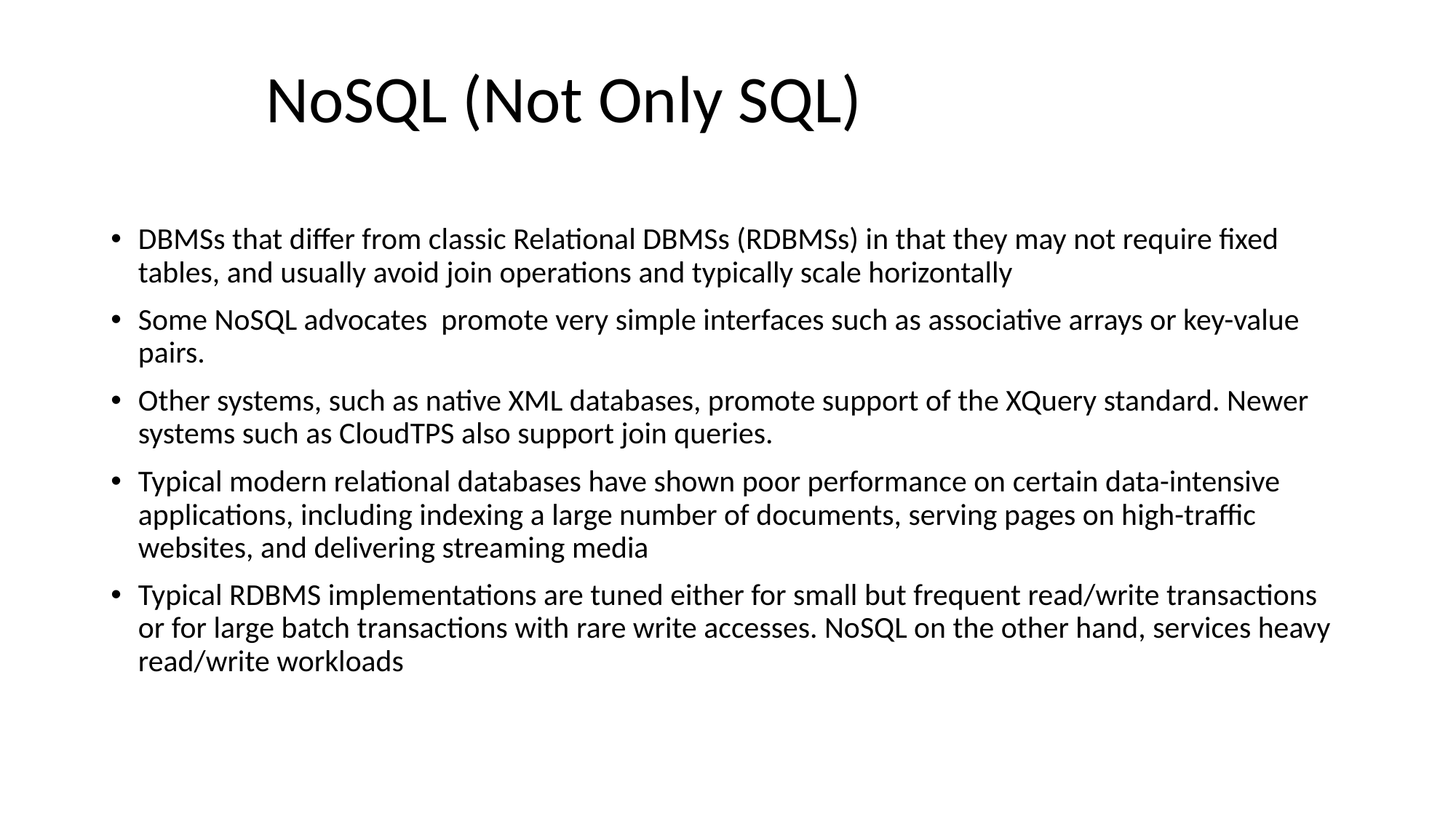

# NoSQL (Not Only SQL)
DBMSs that differ from classic Relational DBMSs (RDBMSs) in that they may not require fixed tables, and usually avoid join operations and typically scale horizontally
Some NoSQL advocates  promote very simple interfaces such as associative arrays or key-value pairs.
Other systems, such as native XML databases, promote support of the XQuery standard. Newer systems such as CloudTPS also support join queries.
Typical modern relational databases have shown poor performance on certain data-intensive applications, including indexing a large number of documents, serving pages on high-traffic websites, and delivering streaming media
Typical RDBMS implementations are tuned either for small but frequent read/write transactions or for large batch transactions with rare write accesses. NoSQL on the other hand, services heavy read/write workloads